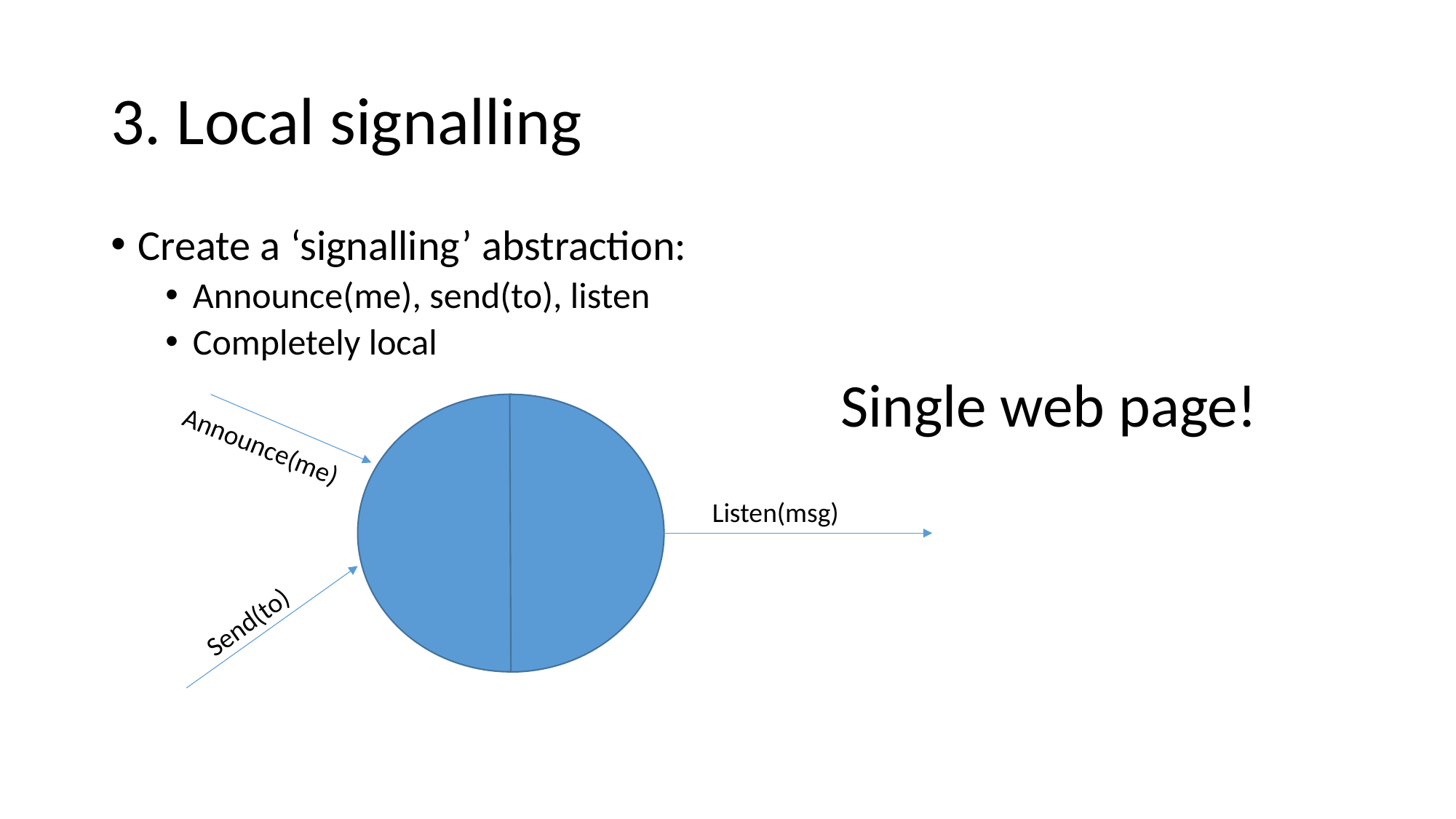

# 3. Local signalling
Create a ‘signalling’ abstraction:
Announce(me), send(to), listen
Completely local
Single web page!

Announce(me)
Listen(msg)
Send(to)